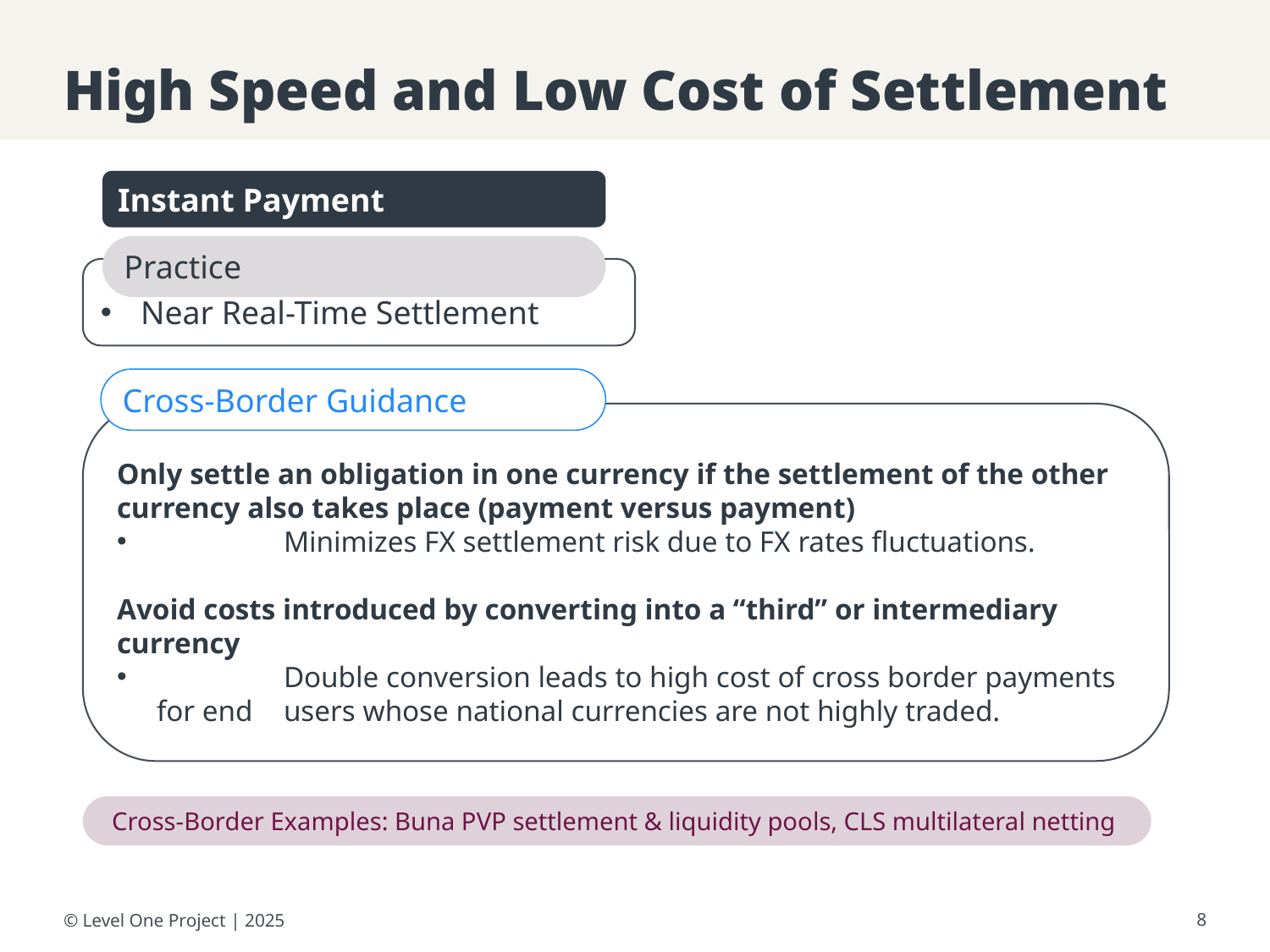

# High Speed and Low Cost of Settlement

Instant Payment
Practice
Near Real-Time Settlement
Cross-Border Guidance
Only settle an obligation in one currency if the settlement of the other currency also takes place (payment versus payment)
	Minimizes FX settlement risk due to FX rates fluctuations.

Avoid costs introduced by converting into a “third” or intermediary currency
	Double conversion leads to high cost of cross border payments for end 	users whose national currencies are not highly traded.
Cross-Border Examples: Buna PVP settlement & liquidity pools, CLS multilateral netting
© Level One Project | 2025

8